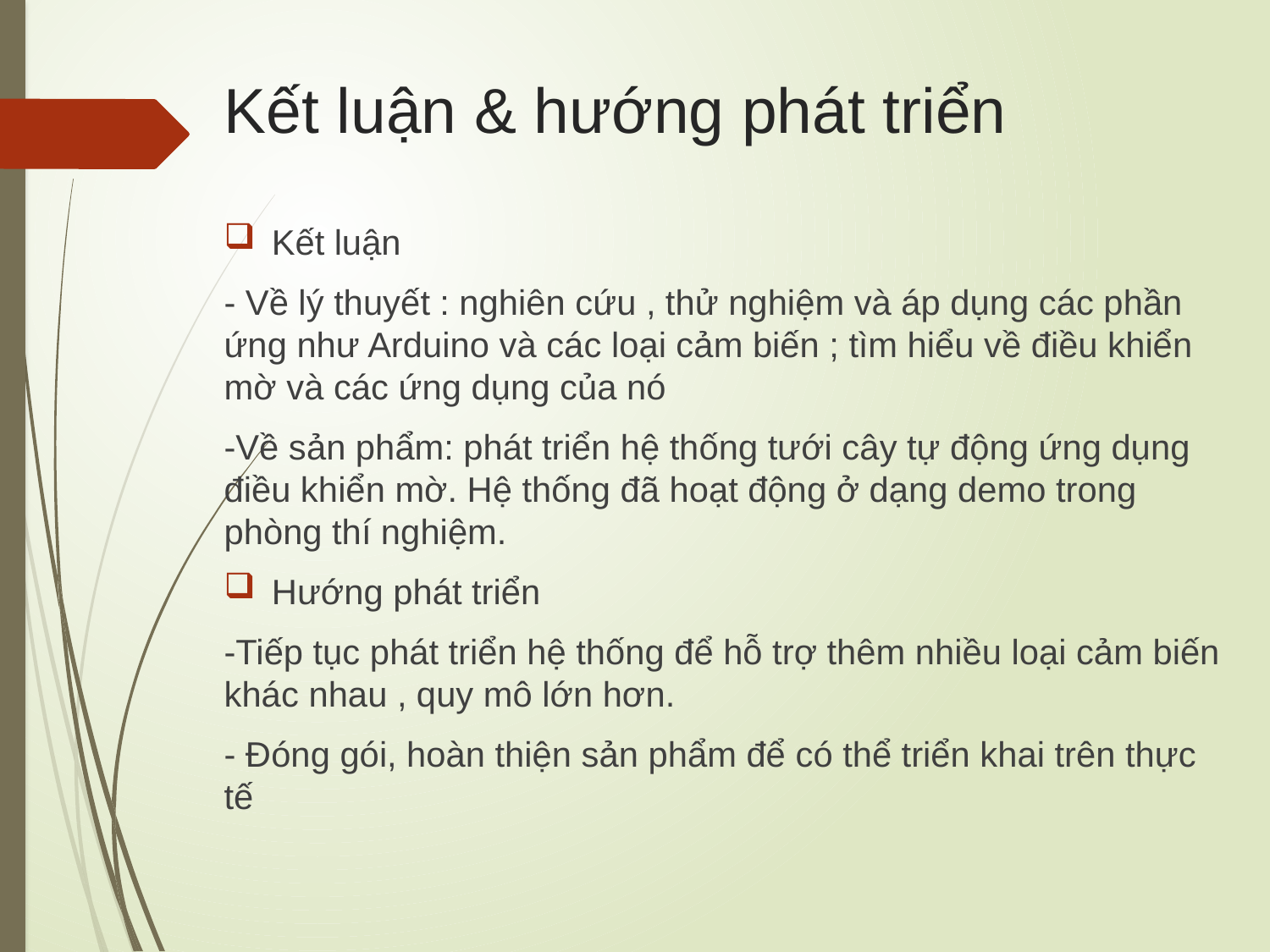

# Kết luận & hướng phát triển
Kết luận
- Về lý thuyết : nghiên cứu , thử nghiệm và áp dụng các phần ứng như Arduino và các loại cảm biến ; tìm hiểu về điều khiển mờ và các ứng dụng của nó
-Về sản phẩm: phát triển hệ thống tưới cây tự động ứng dụng điều khiển mờ. Hệ thống đã hoạt động ở dạng demo trong phòng thí nghiệm.
Hướng phát triển
-Tiếp tục phát triển hệ thống để hỗ trợ thêm nhiều loại cảm biến khác nhau , quy mô lớn hơn.
- Đóng gói, hoàn thiện sản phẩm để có thể triển khai trên thực tế